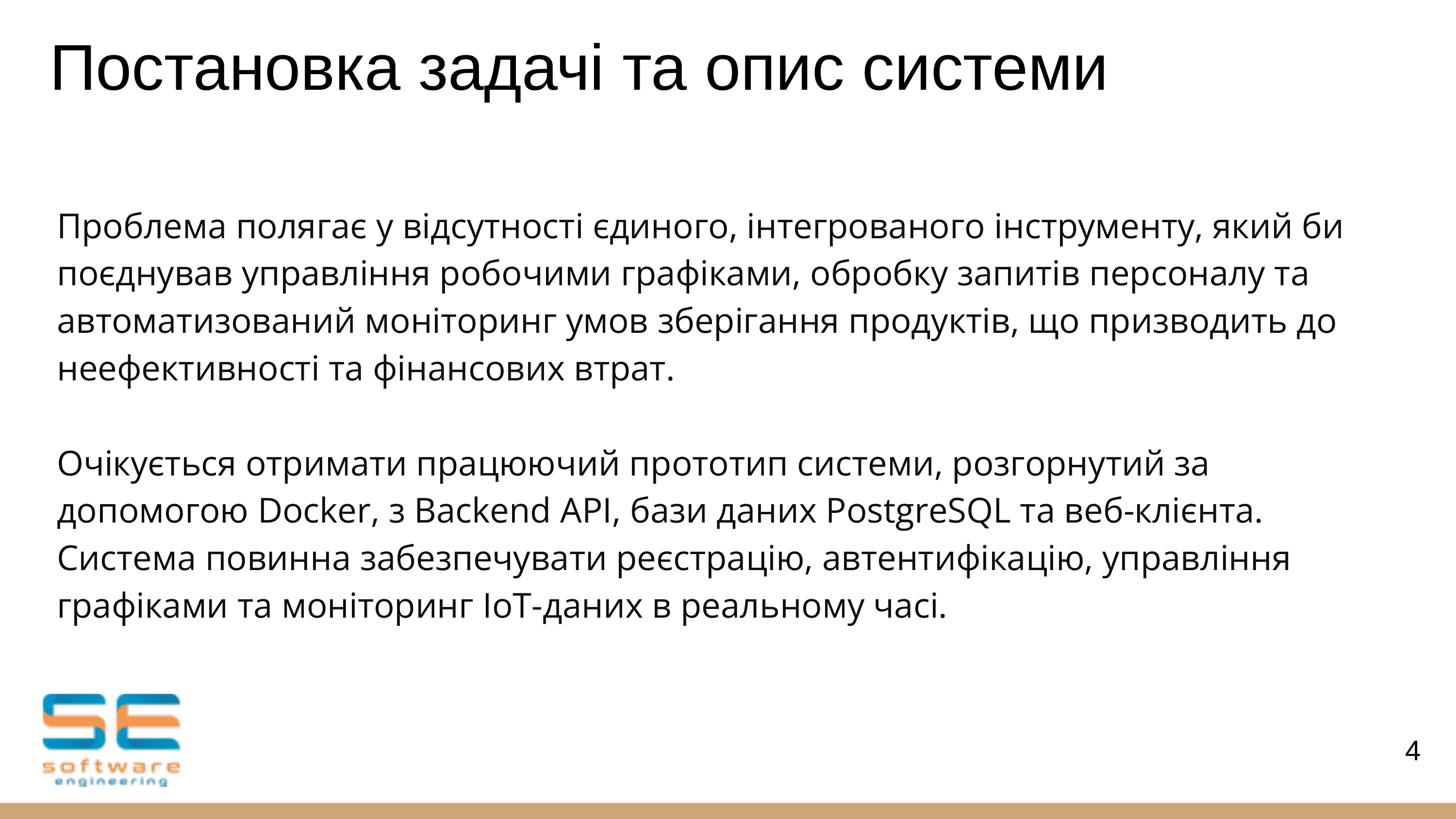

Постановка задачі та опис системи
Проблема полягає у відсутності єдиного, інтегрованого інструменту, який би поєднував управління робочими графіками, обробку запитів персоналу та автоматизований моніторинг умов зберігання продуктів, що призводить до неефективності та фінансових втрат.

Очікується отримати працюючий прототип системи, розгорнутий за допомогою Docker, з Backend API, бази даних PostgreSQL та веб-клієнта. Система повинна забезпечувати реєстрацію, автентифікацію, управління графіками та моніторинг IoT-даних в реальному часі.

4